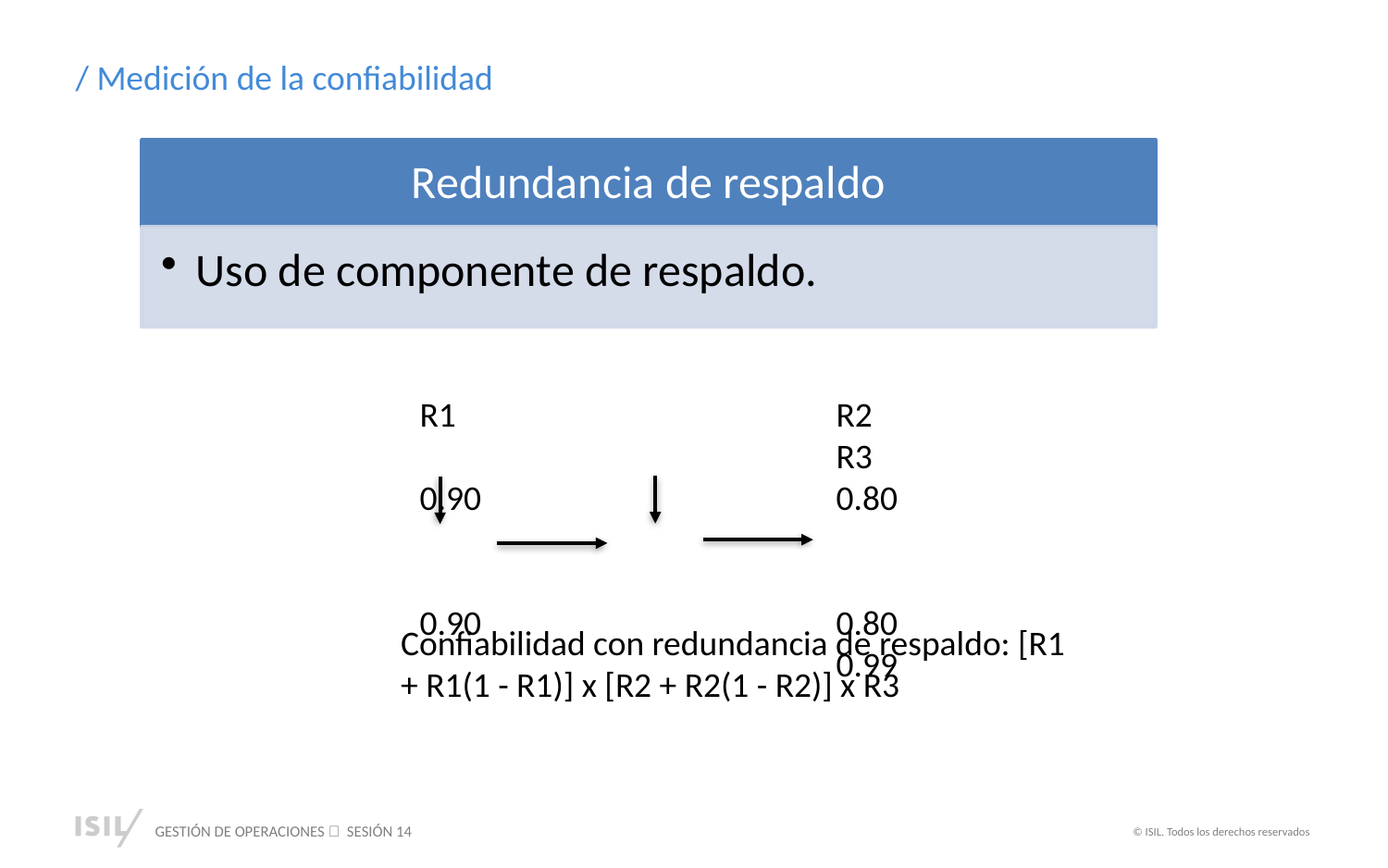

/ Medición de la confiabilidad
Redundancia de respaldo
Uso de componente de respaldo.
R1			R2			R3
0.90			0.80

0.90			0.80			0.99
Confiabilidad con redundancia de respaldo: [R1 + R1(1 - R1)] x [R2 + R2(1 - R2)] x R3